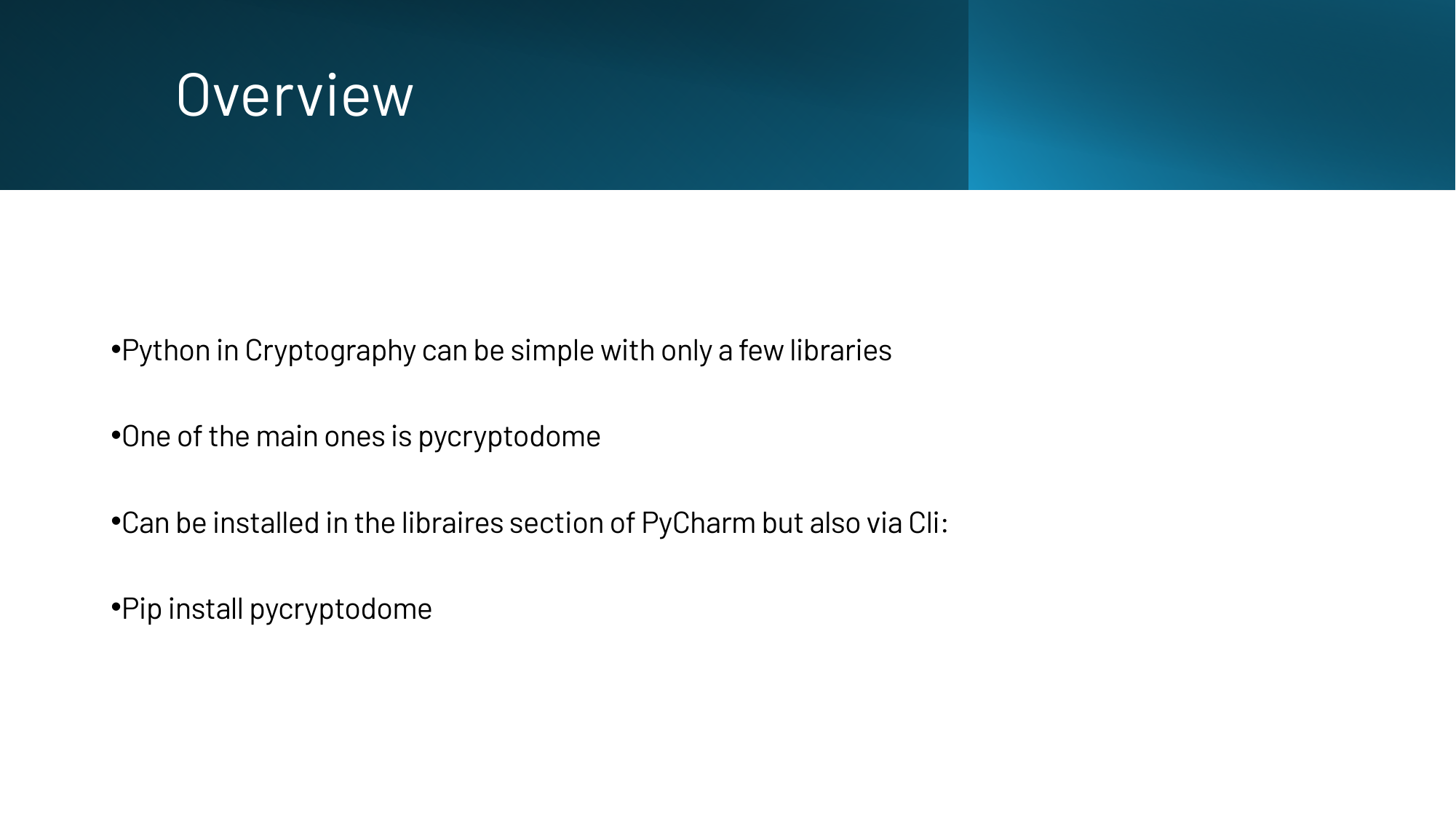

# Overview
Python in Cryptography can be simple with only a few libraries

One of the main ones is pycryptodome

Can be installed in the libraires section of PyCharm but also via Cli:

Pip install pycryptodome